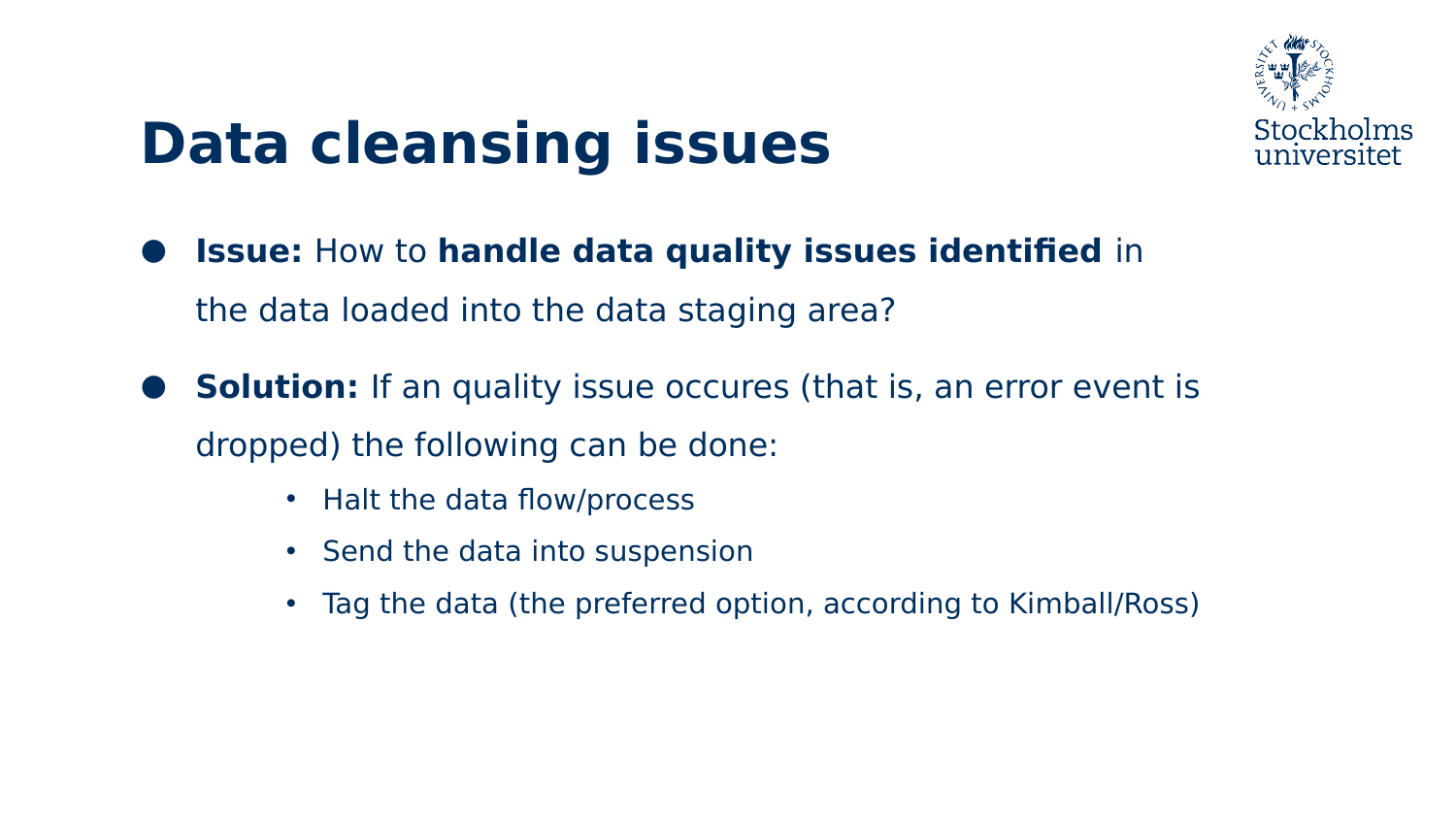

# Data cleansing issues
Issue: How to handle data quality issues identified in the data loaded into the data staging area?
Solution: If an quality issue occures (that is, an error event is dropped) the following can be done:
Halt the data flow/process
Send the data into suspension
Tag the data (the preferred option, according to Kimball/Ross)